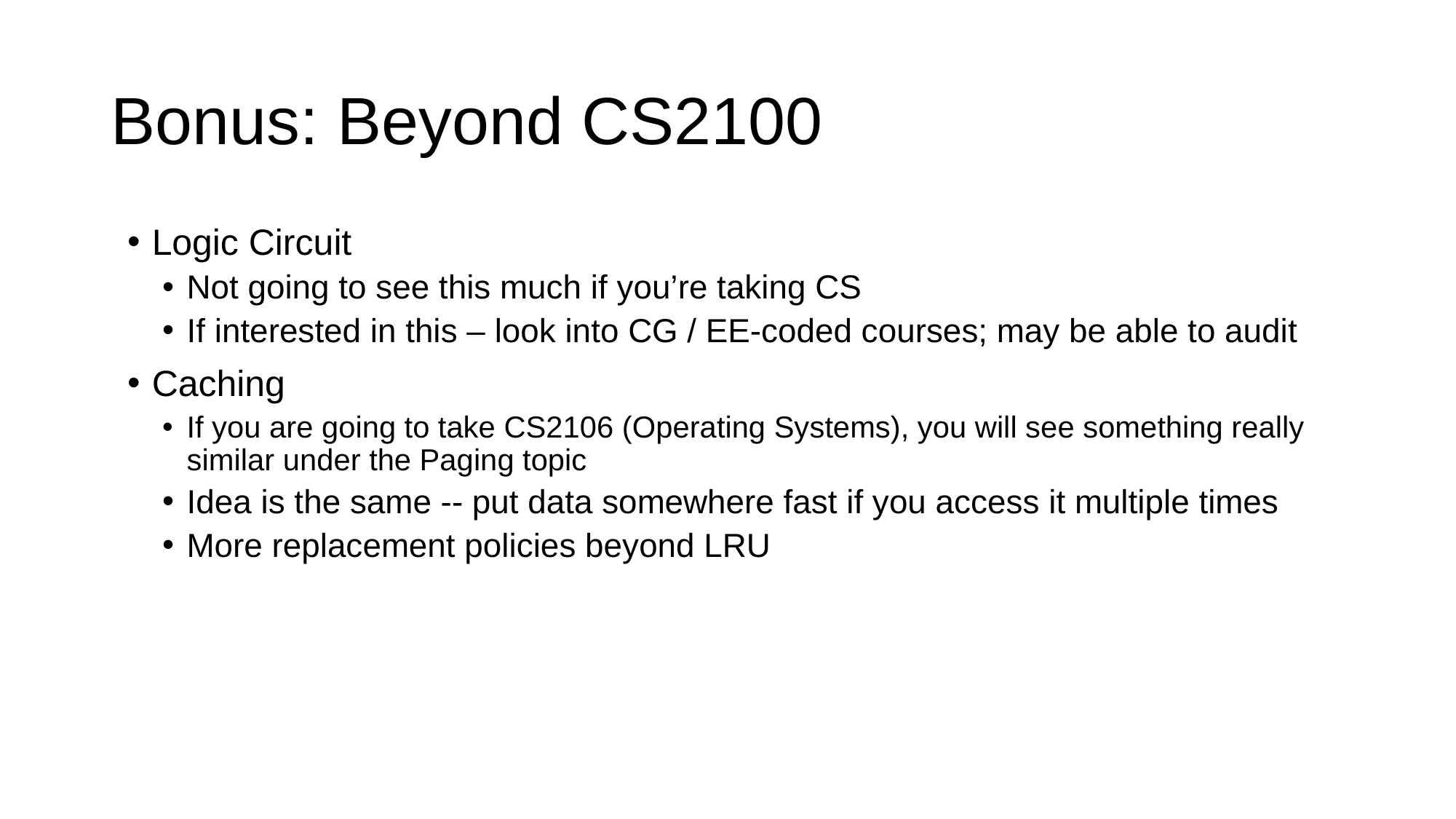

# Bonus: Beyond CS2100
Logic Circuit
Not going to see this much if you’re taking CS
If interested in this – look into CG / EE-coded courses; may be able to audit
Caching
If you are going to take CS2106 (Operating Systems), you will see something really similar under the Paging topic
Idea is the same -- put data somewhere fast if you access it multiple times
More replacement policies beyond LRU